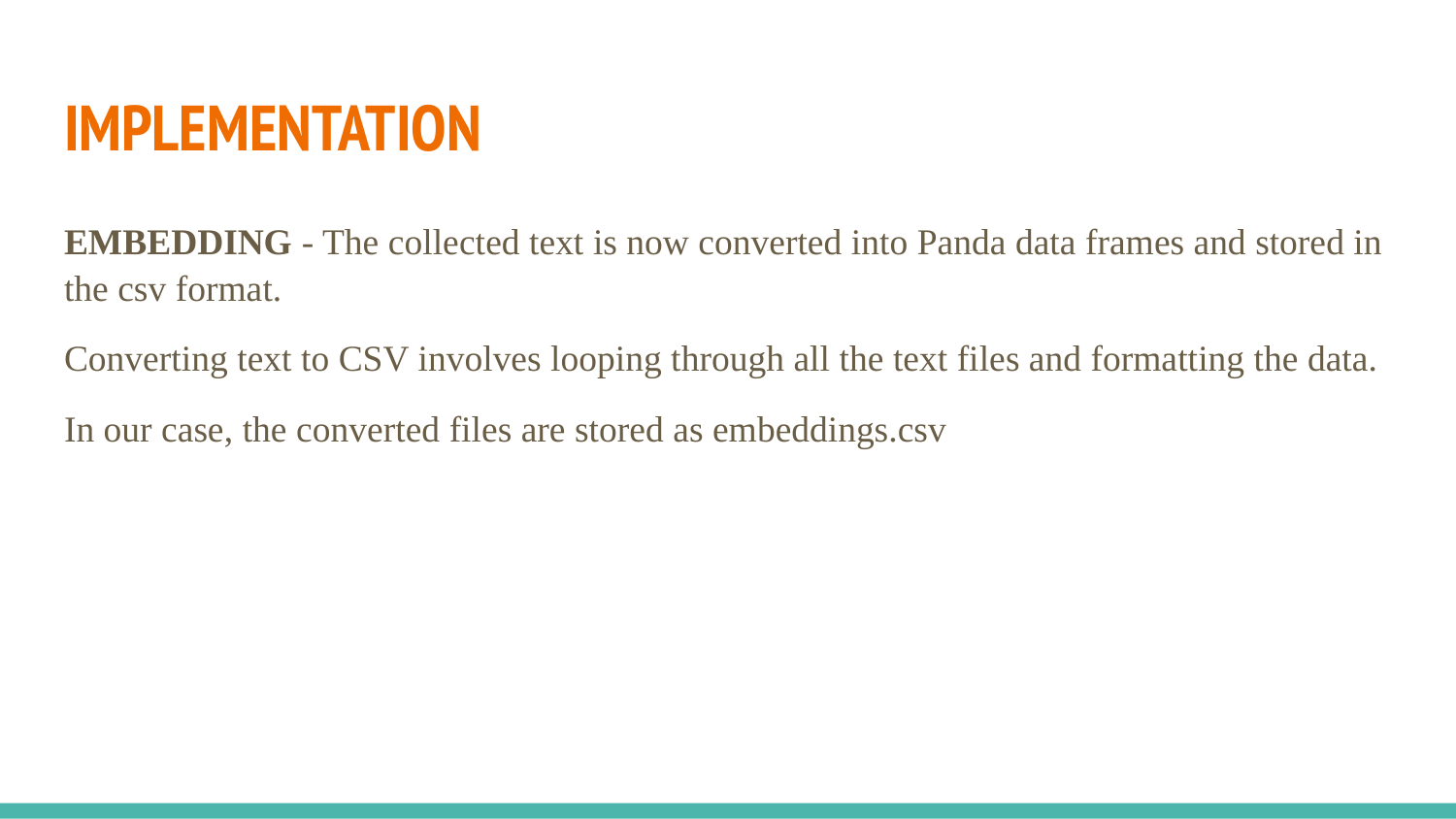

# IMPLEMENTATION
EMBEDDING - The collected text is now converted into Panda data frames and stored in the csv format.
Converting text to CSV involves looping through all the text files and formatting the data.
In our case, the converted files are stored as embeddings.csv